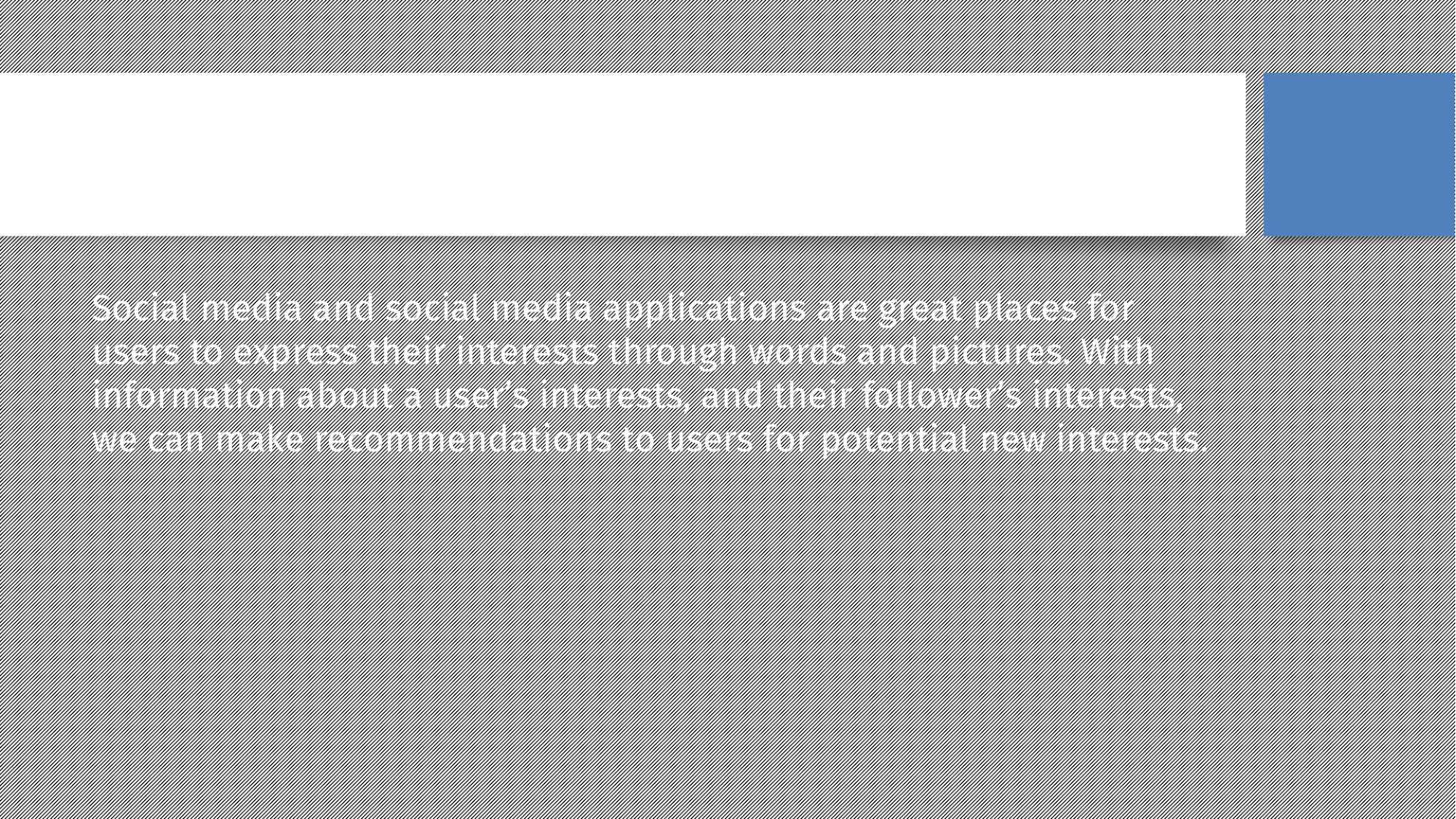

Project title and description
Social media and social media applications are great places for users to express their interests through words and pictures. With information about a user’s interests, and their follower’s interests, we can make recommendations to users for potential new interests.